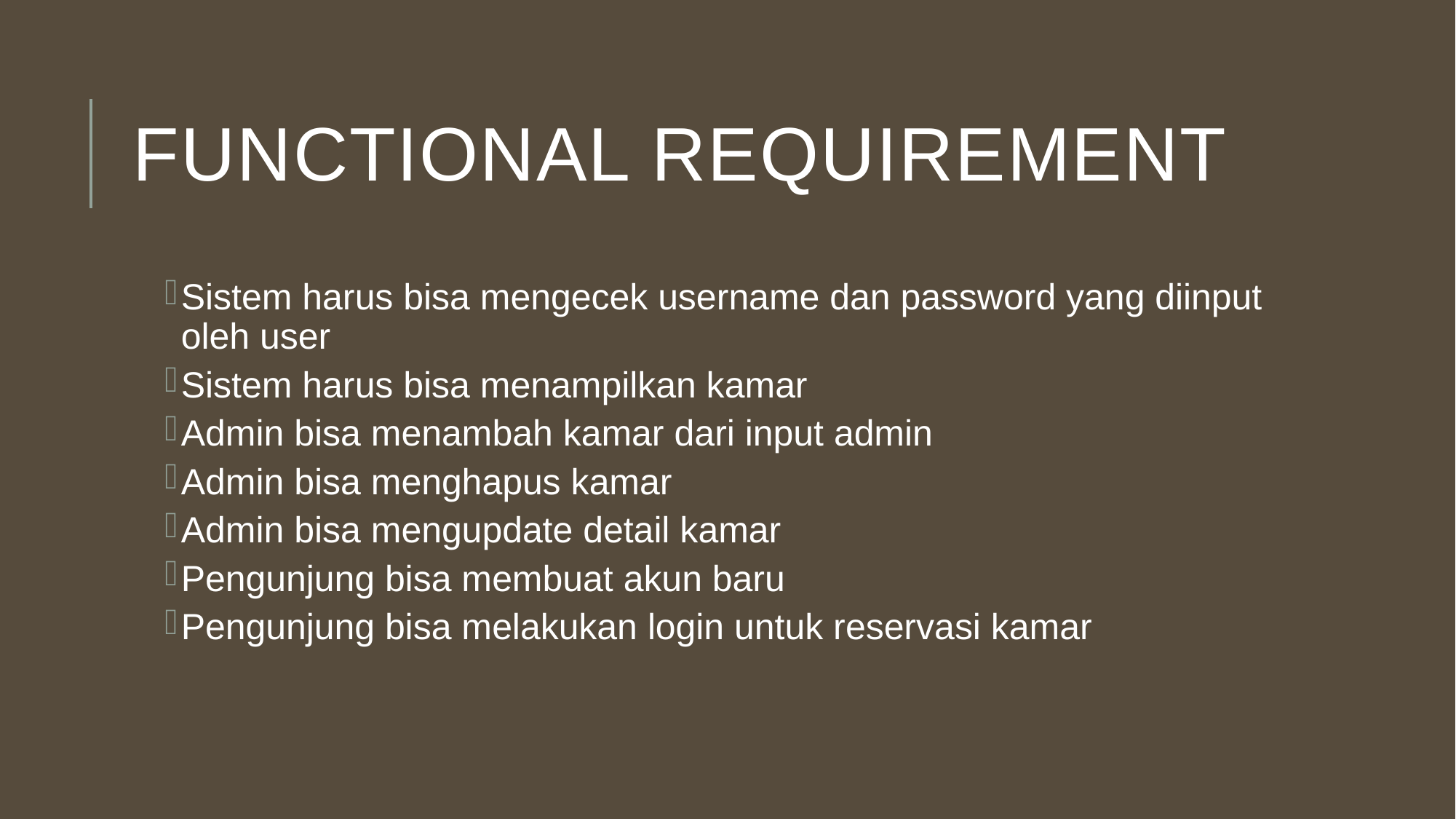

# FUNCTIONAL REQUIREMENT
Sistem harus bisa mengecek username dan password yang diinput oleh user
Sistem harus bisa menampilkan kamar
Admin bisa menambah kamar dari input admin
Admin bisa menghapus kamar
Admin bisa mengupdate detail kamar
Pengunjung bisa membuat akun baru
Pengunjung bisa melakukan login untuk reservasi kamar